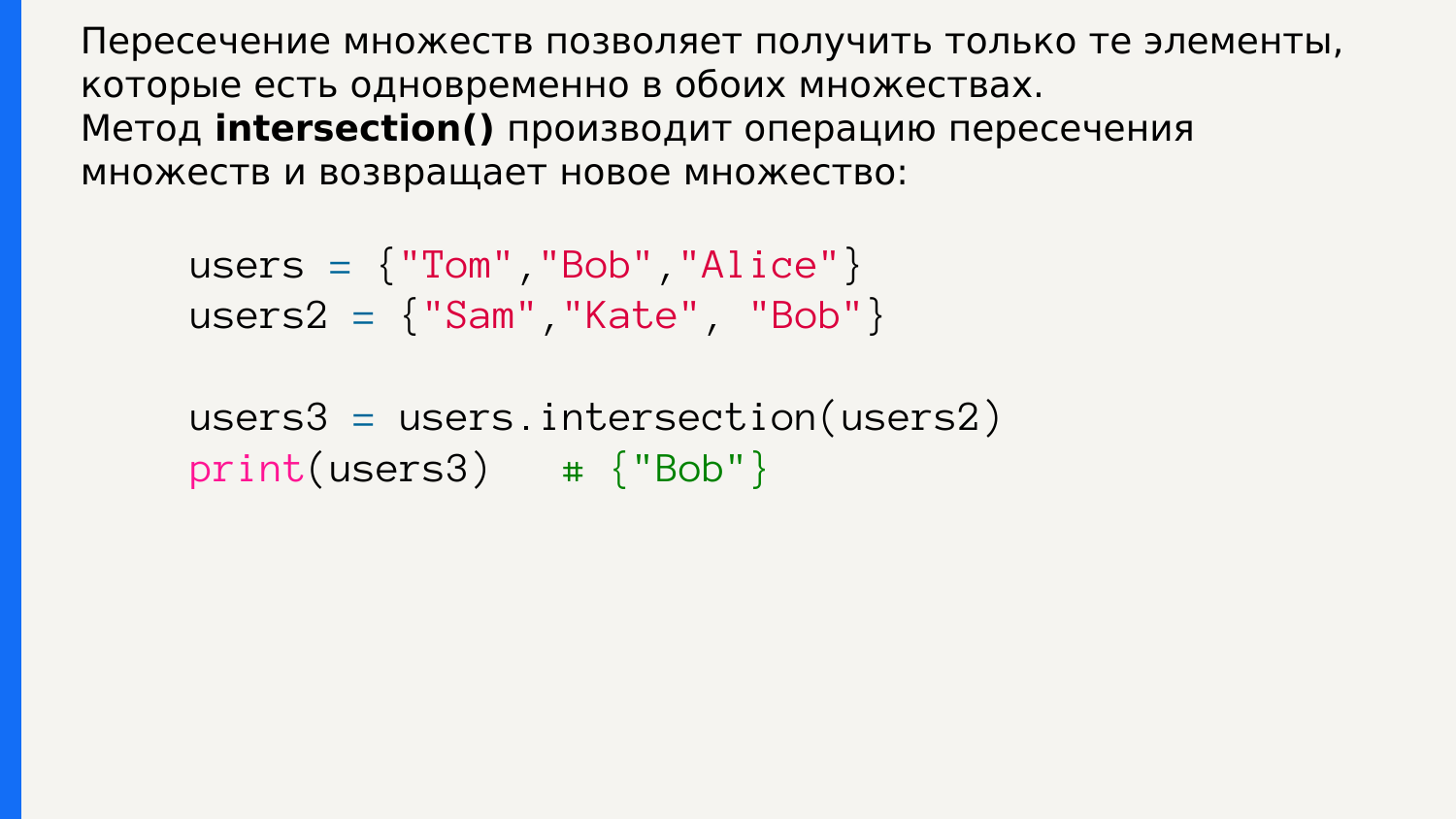

Пересечение множеств позволяет получить только те элементы, которые есть одновременно в обоих множествах. Метод intersection() производит операцию пересечения множеств и возвращает новое множество:
users = {"Tom","Bob","Alice"}
users2 = {"Sam","Kate", "Bob"}

users3 = users.intersection(users2)
print(users3)   # {"Bob"}